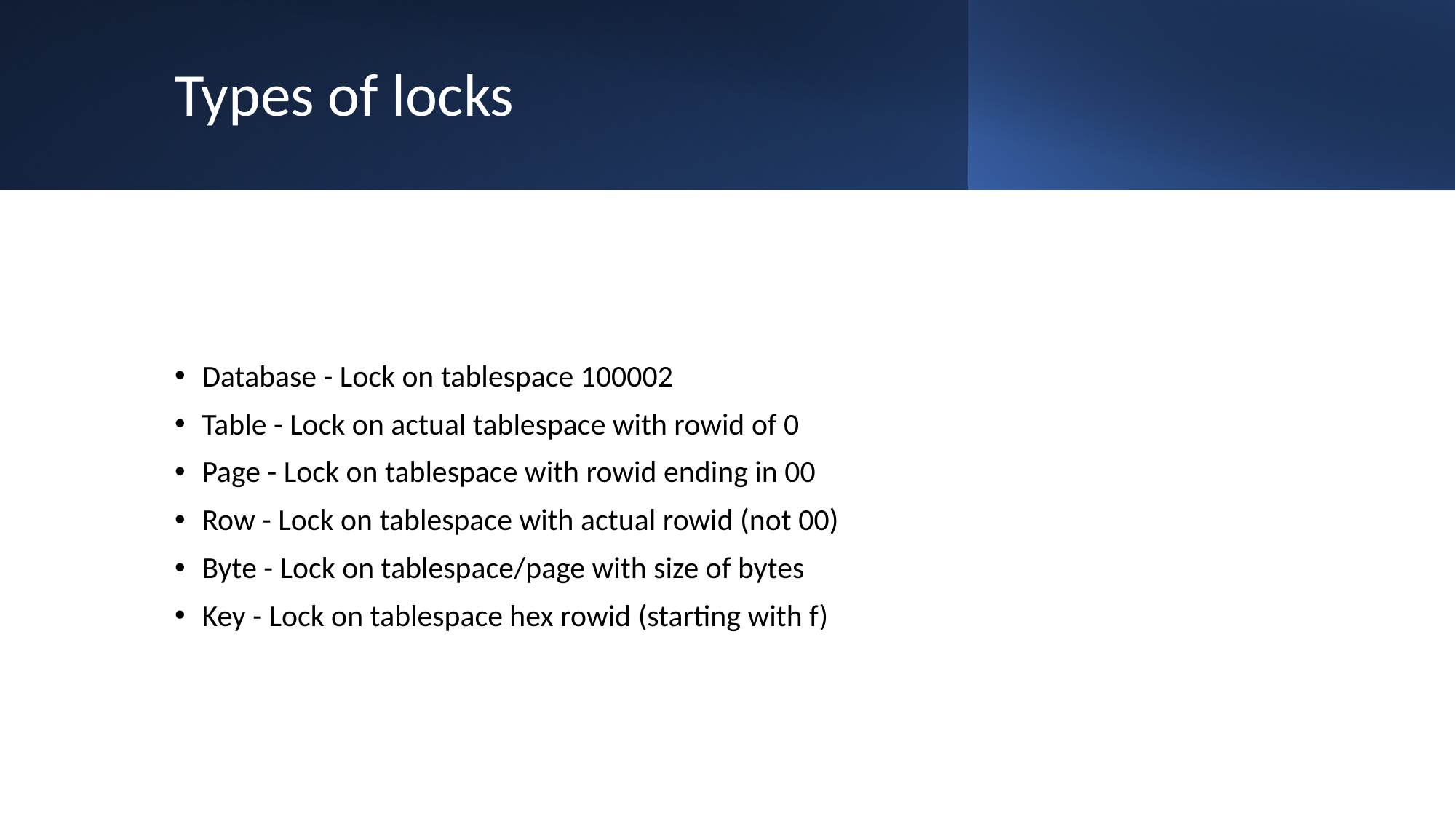

# Types of locks
Database - Lock on tablespace 100002
Table - Lock on actual tablespace with rowid of 0
Page - Lock on tablespace with rowid ending in 00
Row - Lock on tablespace with actual rowid (not 00)
Byte - Lock on tablespace/page with size of bytes
Key - Lock on tablespace hex rowid (starting with f)